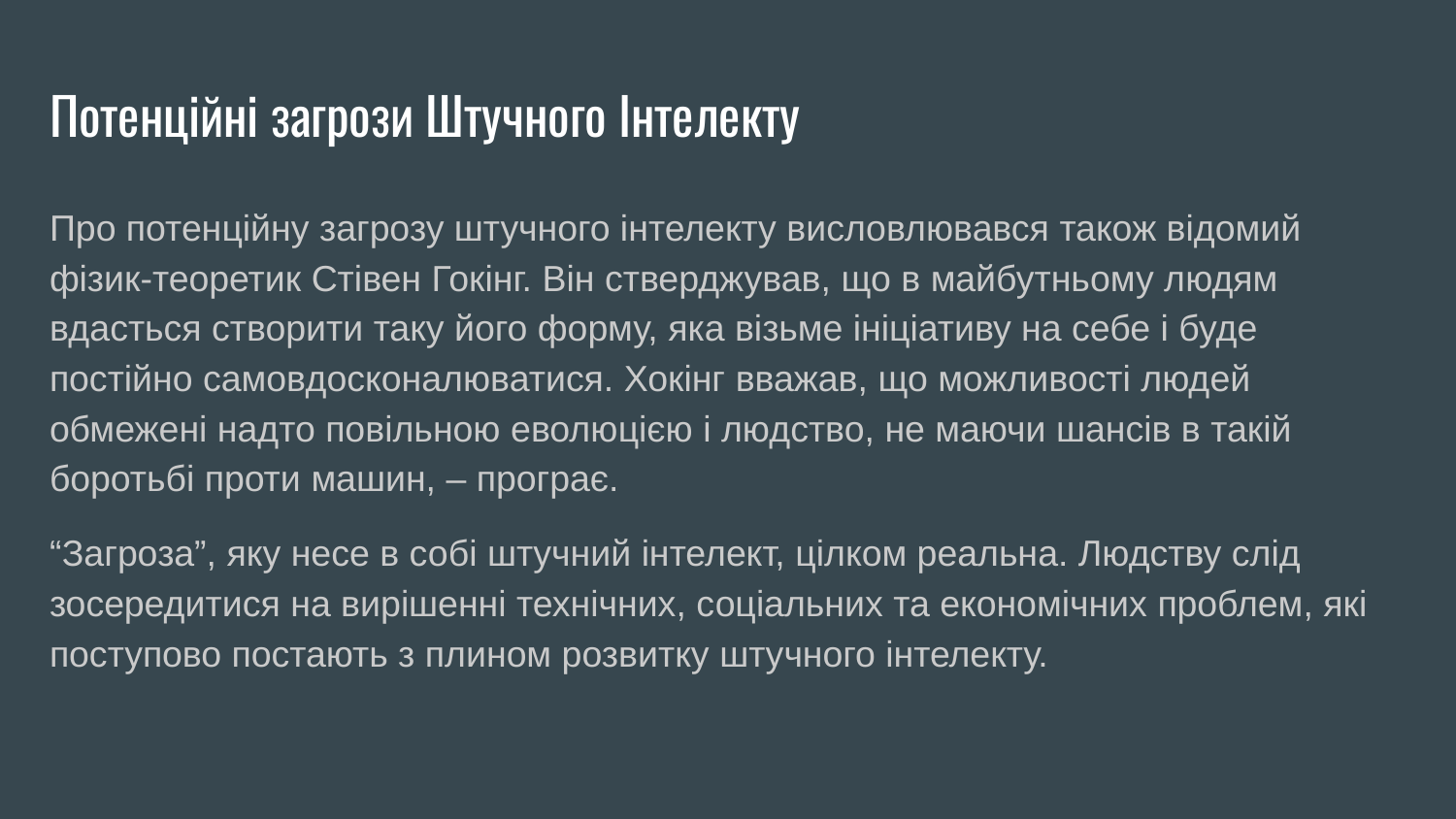

# Потенційні загрози Штучного Інтелекту
Про потенційну загрозу штучного інтелекту висловлювався також відомий фізик-теоретик Стівен Гокінг. Він стверджував, що в майбутньому людям вдасться створити таку його форму, яка візьме ініціативу на себе і буде постійно самовдосконалюватися. Хокінг вважав, що можливості людей обмежені надто повільною еволюцією і людство, не маючи шансів в такій боротьбі проти машин, – програє.
“Загроза”, яку несе в собі штучний інтелект, цілком реальна. Людству слід зосередитися на вирішенні технічних, соціальних та економічних проблем, які поступово постають з плином розвитку штучного інтелекту.